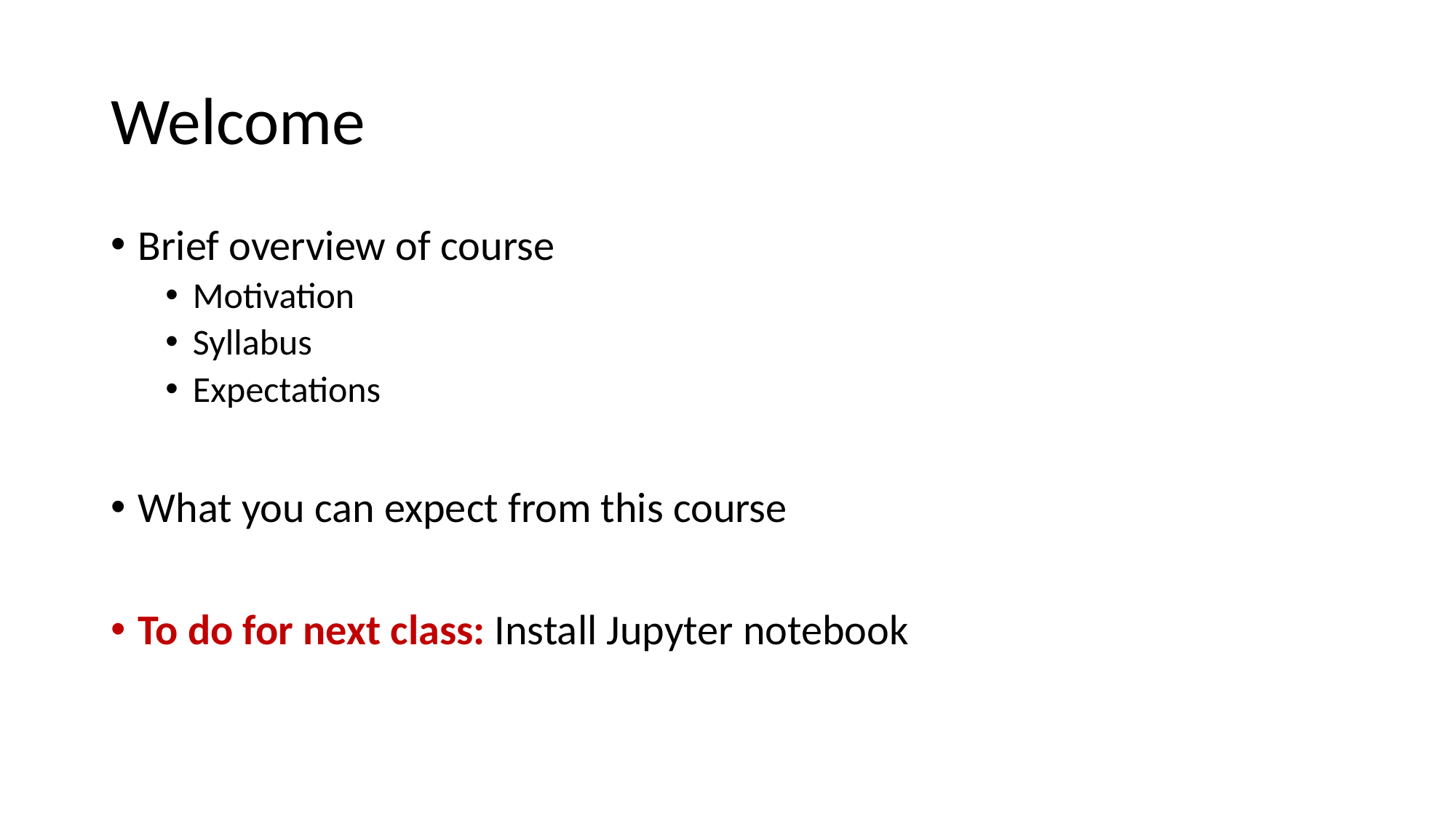

# Welcome
Brief overview of course
Motivation
Syllabus
Expectations

What you can expect from this course

To do for next class: Install Jupyter notebook